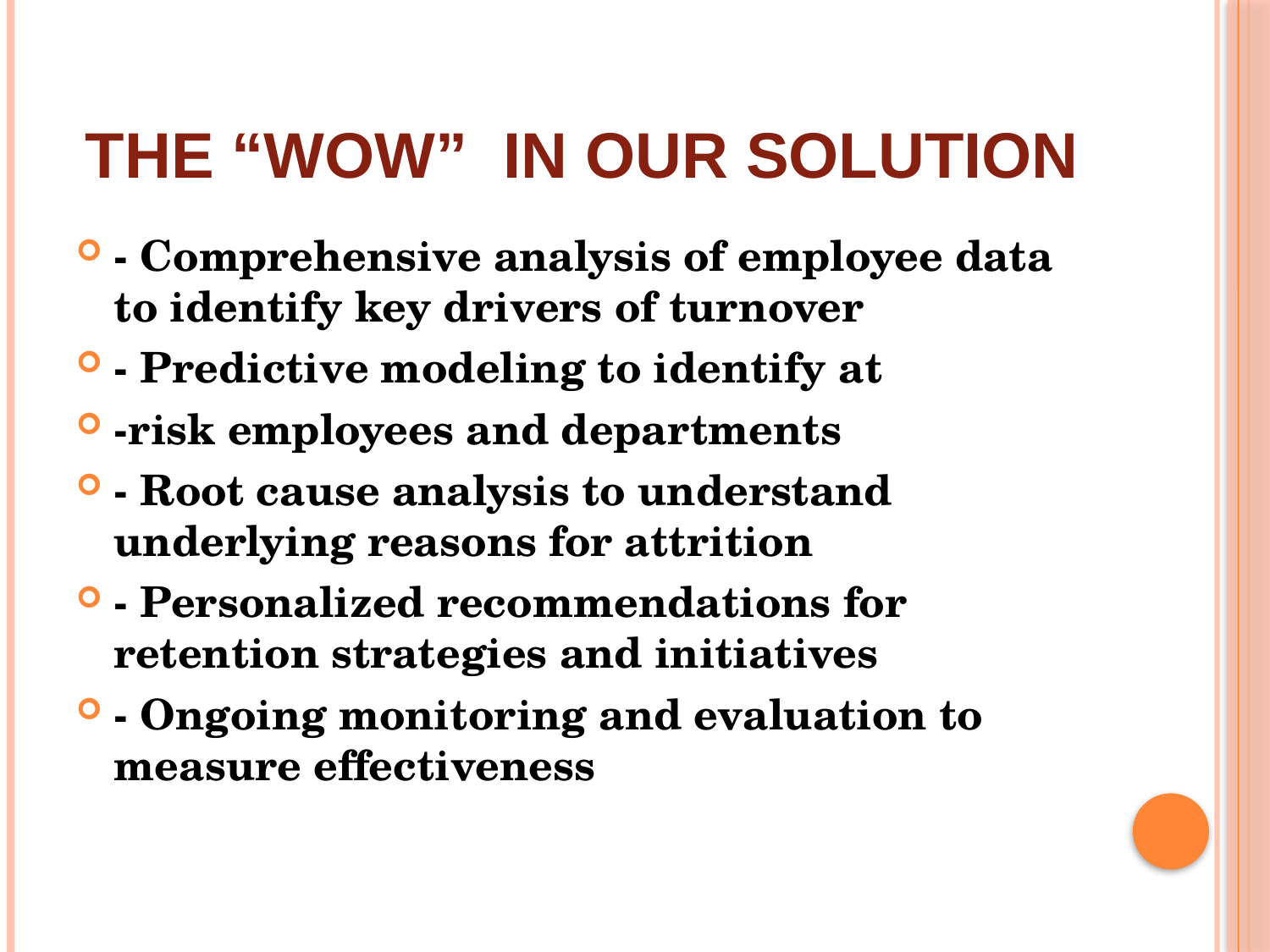

# The “wow”  in our solution
- Comprehensive analysis of employee data to identify key drivers of turnover
- Predictive modeling to identify at
-risk employees and departments
- Root cause analysis to understand underlying reasons for attrition
- Personalized recommendations for retention strategies and initiatives
- Ongoing monitoring and evaluation to measure effectiveness